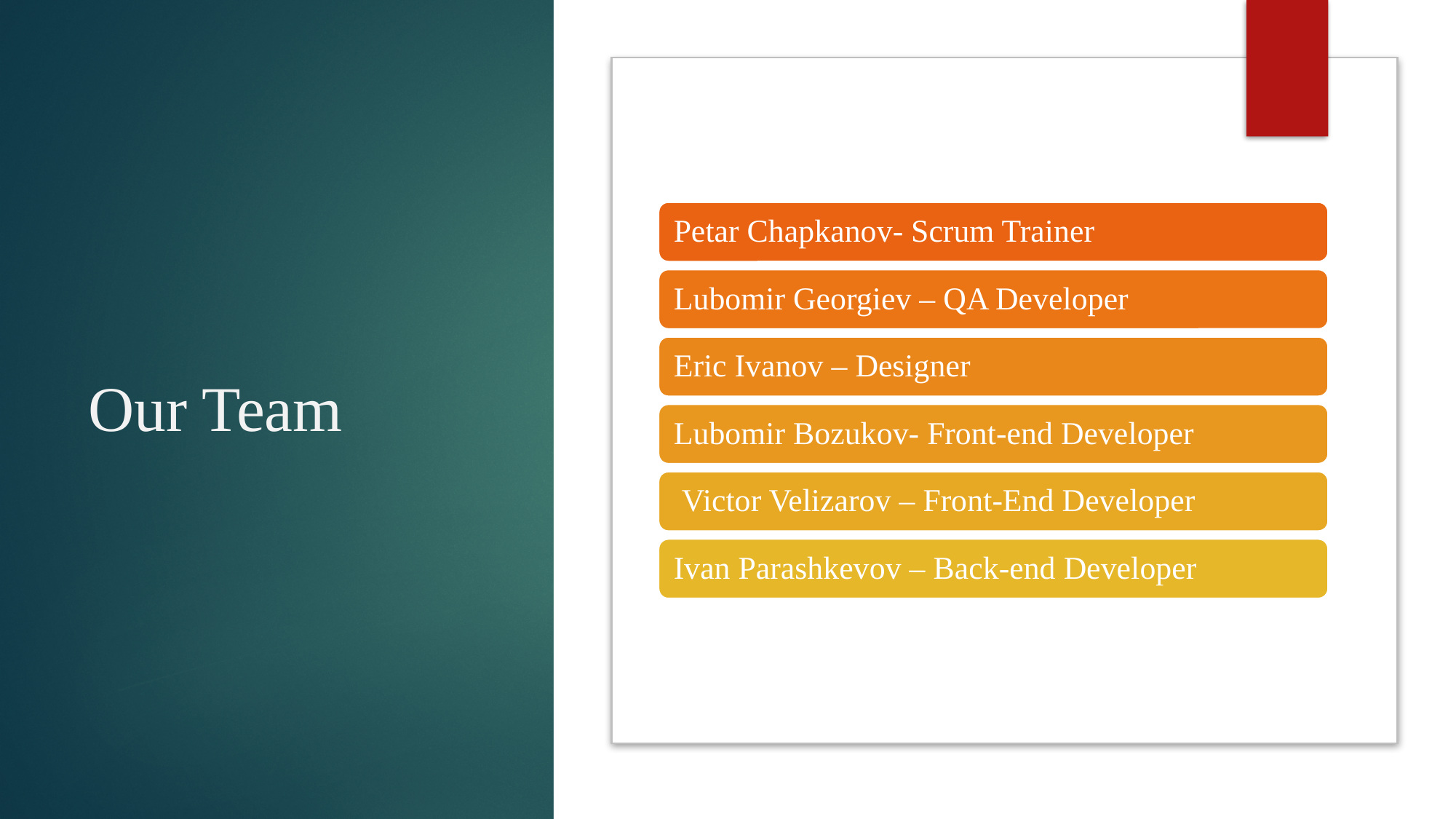

Petar Chapkanov- Scrum Trainer
Lubomir Georgiev – QA Developer
Eric Ivanov – Designer
Lubomir Bozukov- Front-end Developer
 Victor Velizarov – Front-End Developer
Ivan Parashkevov – Back-end Developer
# Our Team